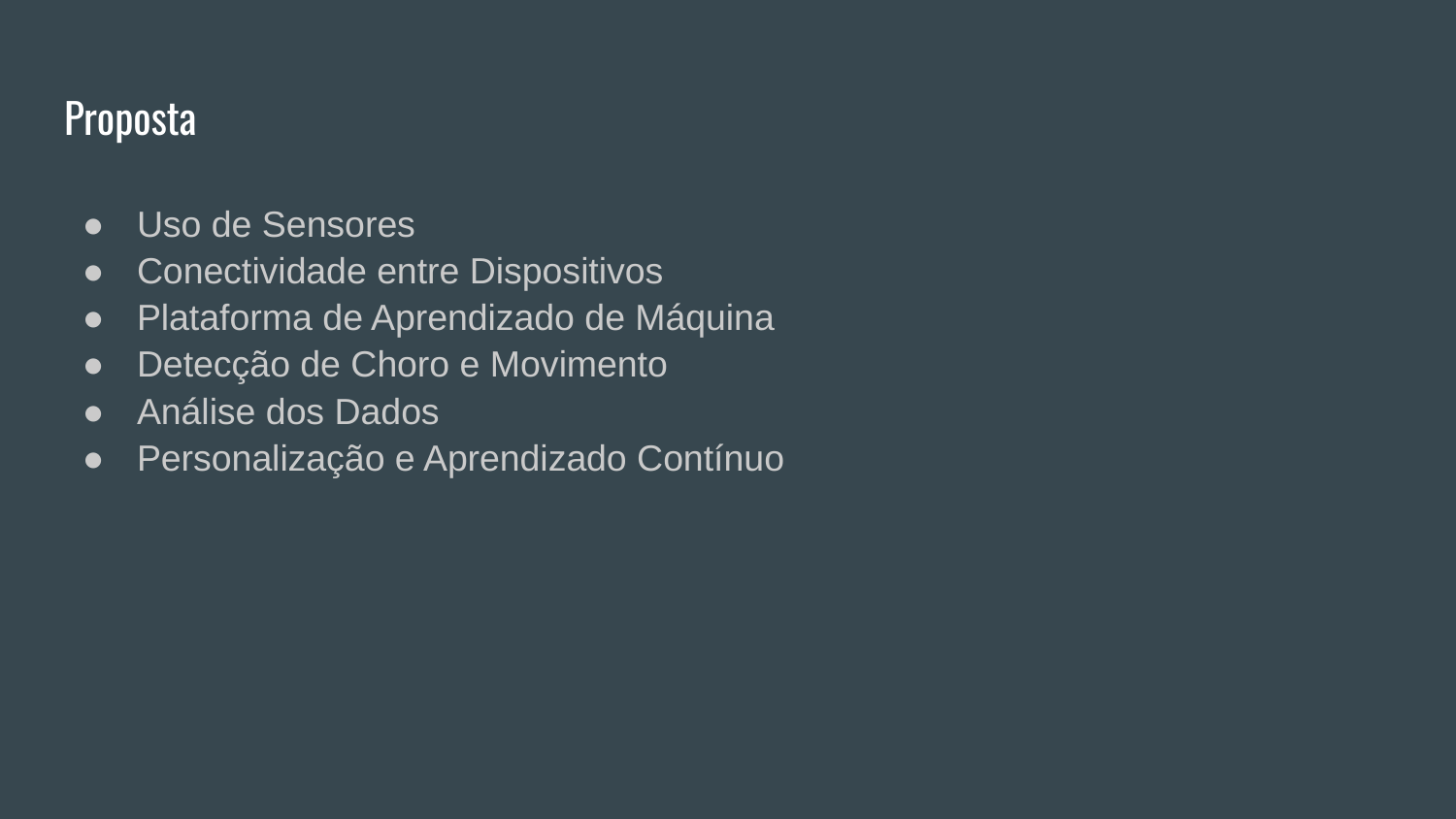

# Proposta
Uso de Sensores
Conectividade entre Dispositivos
Plataforma de Aprendizado de Máquina
Detecção de Choro e Movimento
Análise dos Dados
Personalização e Aprendizado Contínuo